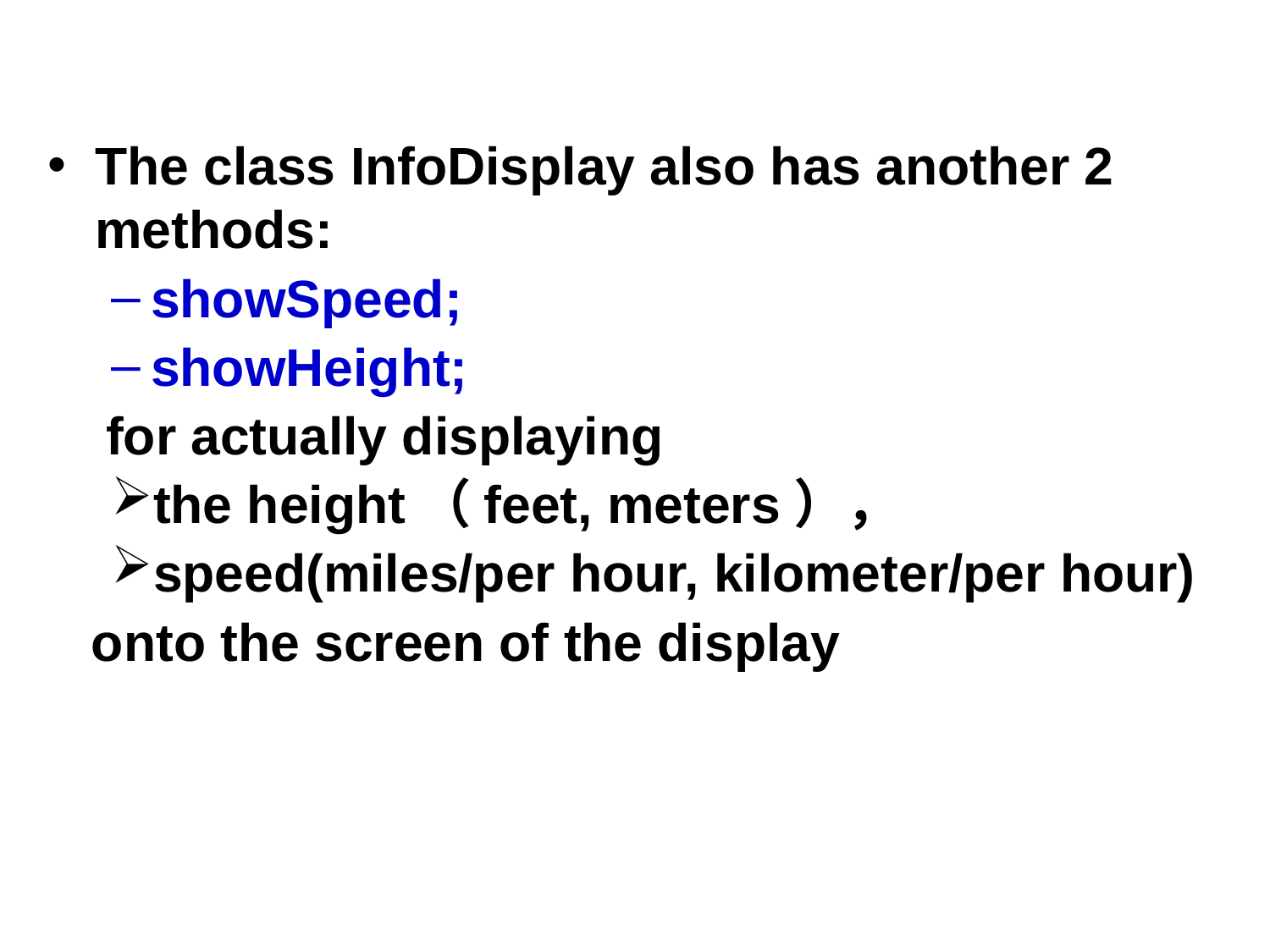

The class InfoDisplay also has another 2 methods:
showSpeed;
showHeight;
    for actually displaying
the height（feet, meters），
speed(miles/per hour, kilometer/per hour)
   onto the screen of the display